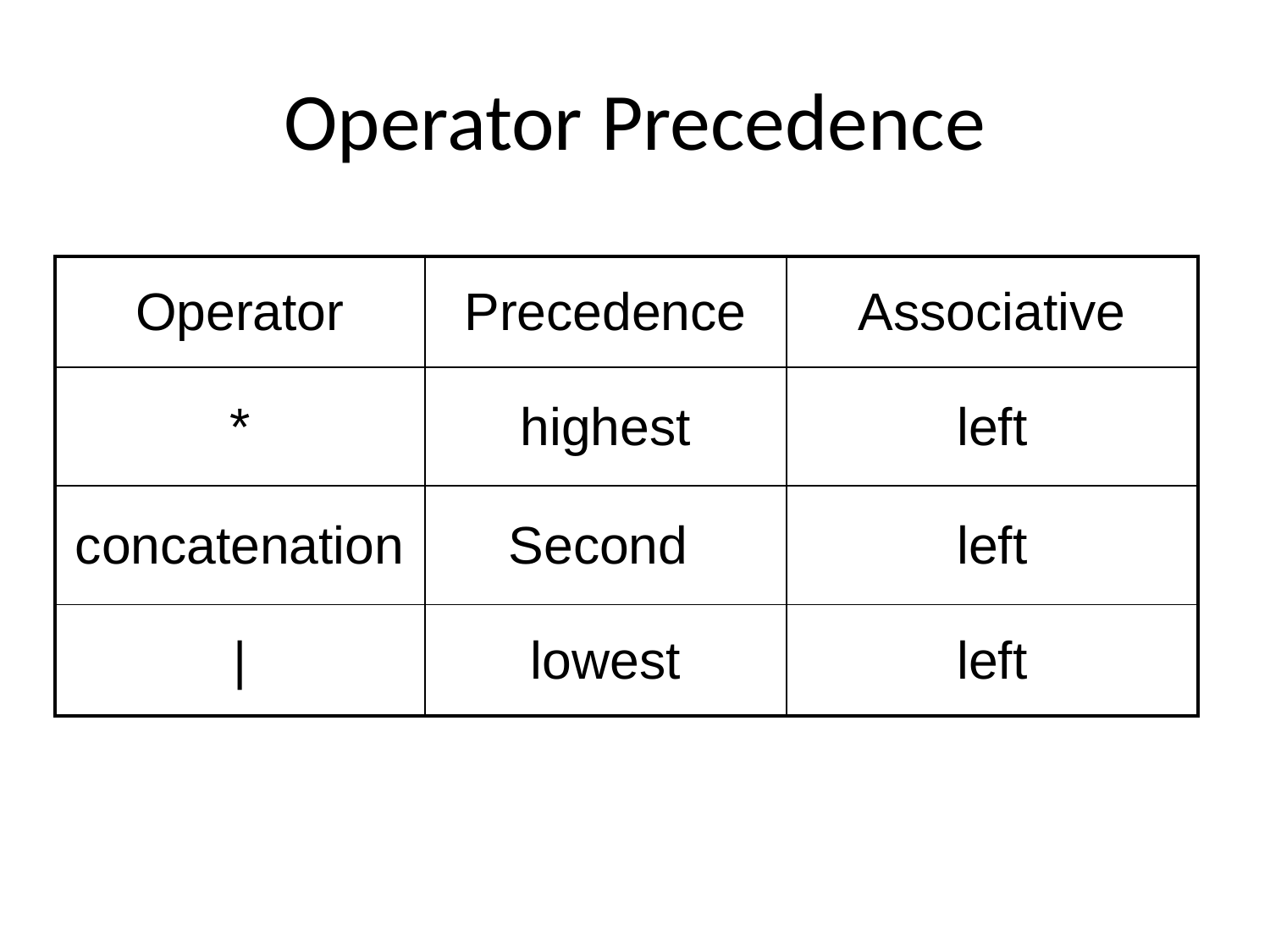

# Operator Precedence
| Operator | Precedence | Associative |
| --- | --- | --- |
| \* | highest | left |
| concatenation | Second | left |
| | | lowest | left |